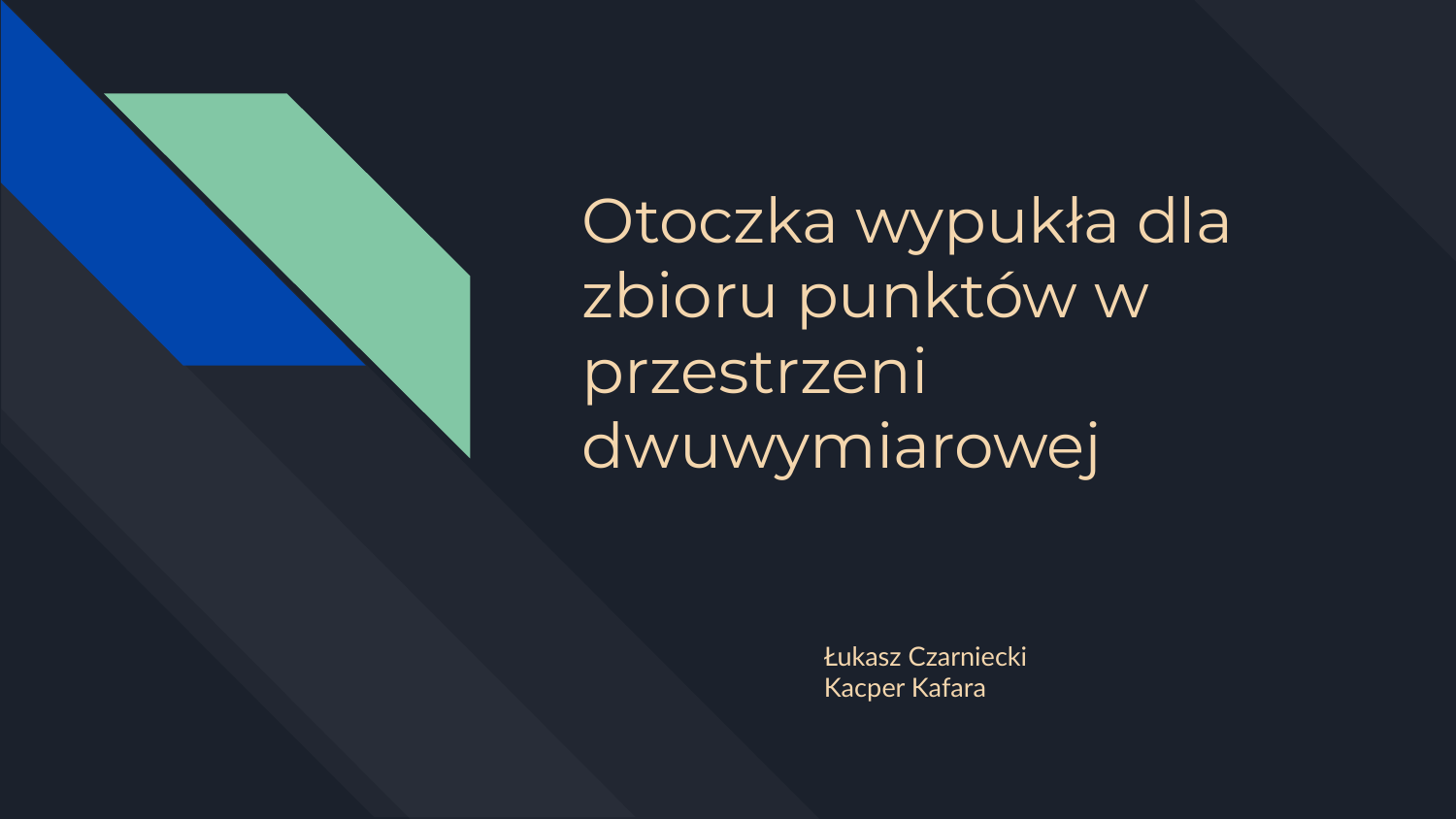

# Otoczka wypukła dla zbioru punktów w przestrzeni dwuwymiarowej
Łukasz Czarniecki
Kacper Kafara